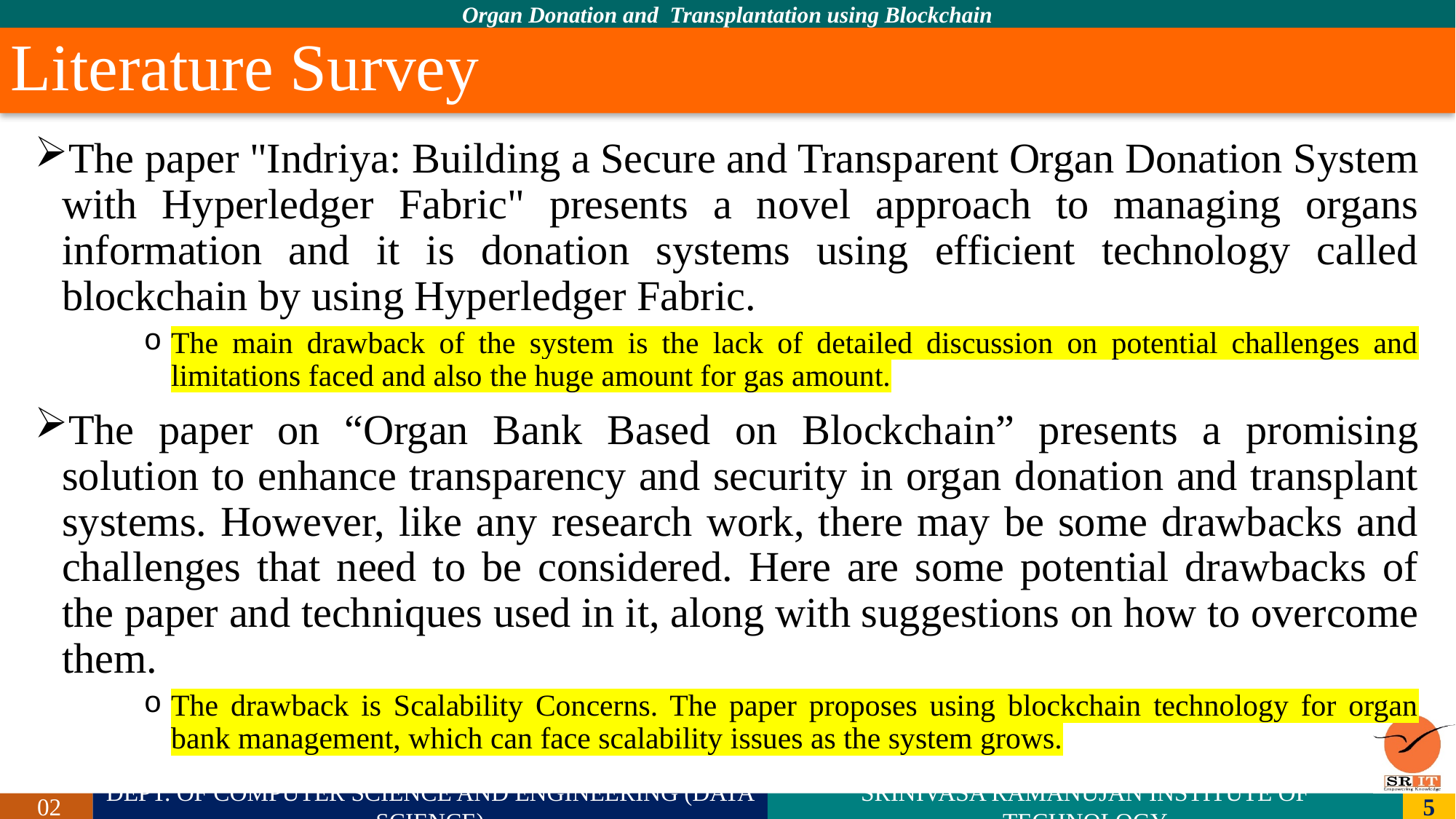

# Literature Survey
The paper "Indriya: Building a Secure and Transparent Organ Donation System with Hyperledger Fabric" presents a novel approach to managing organs information and it is donation systems using efficient technology called blockchain by using Hyperledger Fabric.
The main drawback of the system is the lack of detailed discussion on potential challenges and limitations faced and also the huge amount for gas amount.
The paper on “Organ Bank Based on Blockchain” presents a promising solution to enhance transparency and security in organ donation and transplant systems. However, like any research work, there may be some drawbacks and challenges that need to be considered. Here are some potential drawbacks of the paper and techniques used in it, along with suggestions on how to overcome them.
The drawback is Scalability Concerns. The paper proposes using blockchain technology for organ bank management, which can face scalability issues as the system grows.